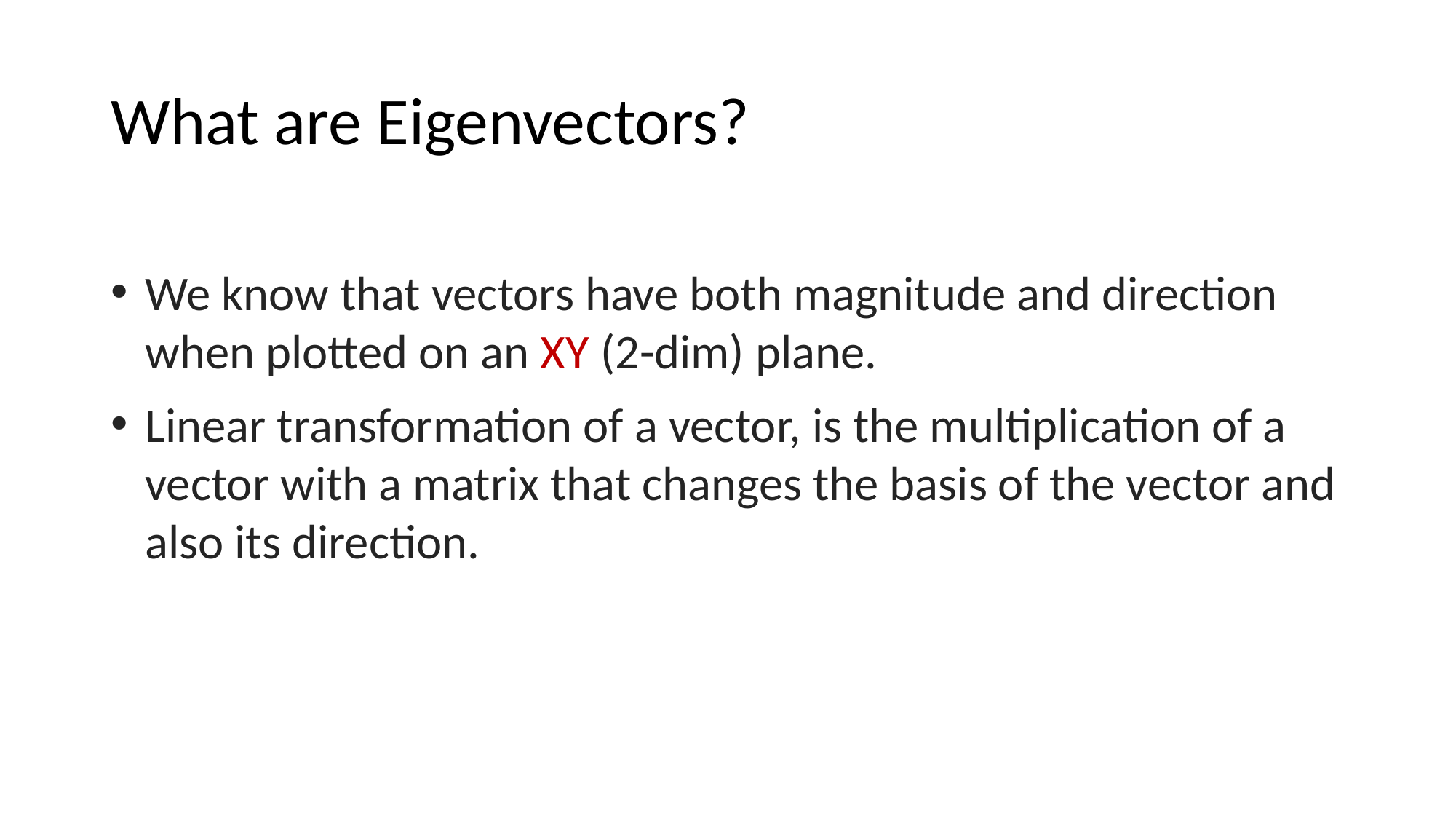

# What are Eigenvectors?
We know that vectors have both magnitude and direction when plotted on an XY (2-dim) plane.
Linear transformation of a vector, is the multiplication of a vector with a matrix that changes the basis of the vector and also its direction.